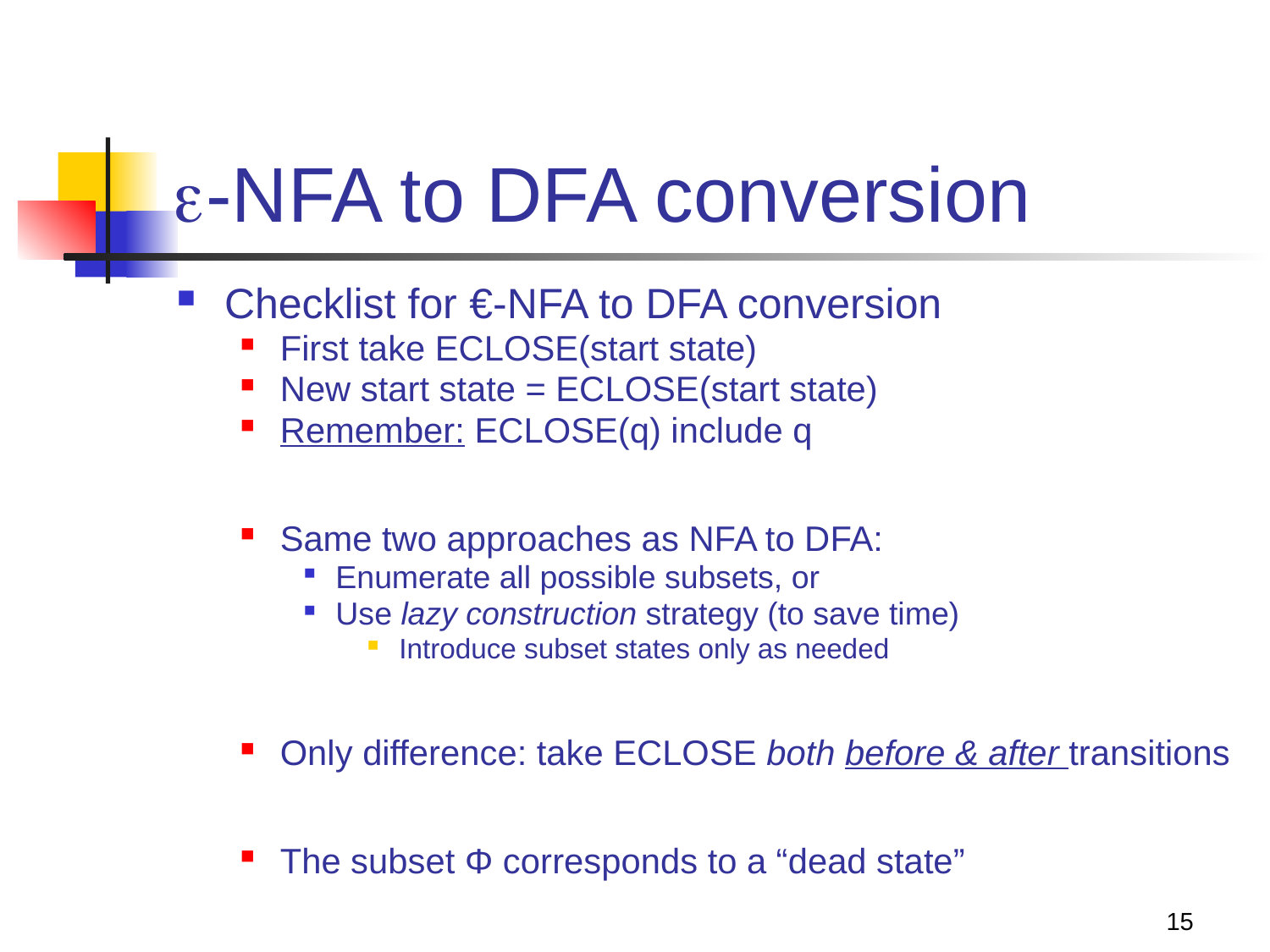

# ε-NFA to DFA conversion
Checklist for €-NFA to DFA conversion
First take ECLOSE(start state)
New start state = ECLOSE(start state)
Remember: ECLOSE(q) include q

Same two approaches as NFA to DFA:
Enumerate all possible subsets, or
Use lazy construction strategy (to save time)
Introduce subset states only as needed

Only difference: take ECLOSE both before & after transitions

The subset Φ corresponds to a “dead state”
15